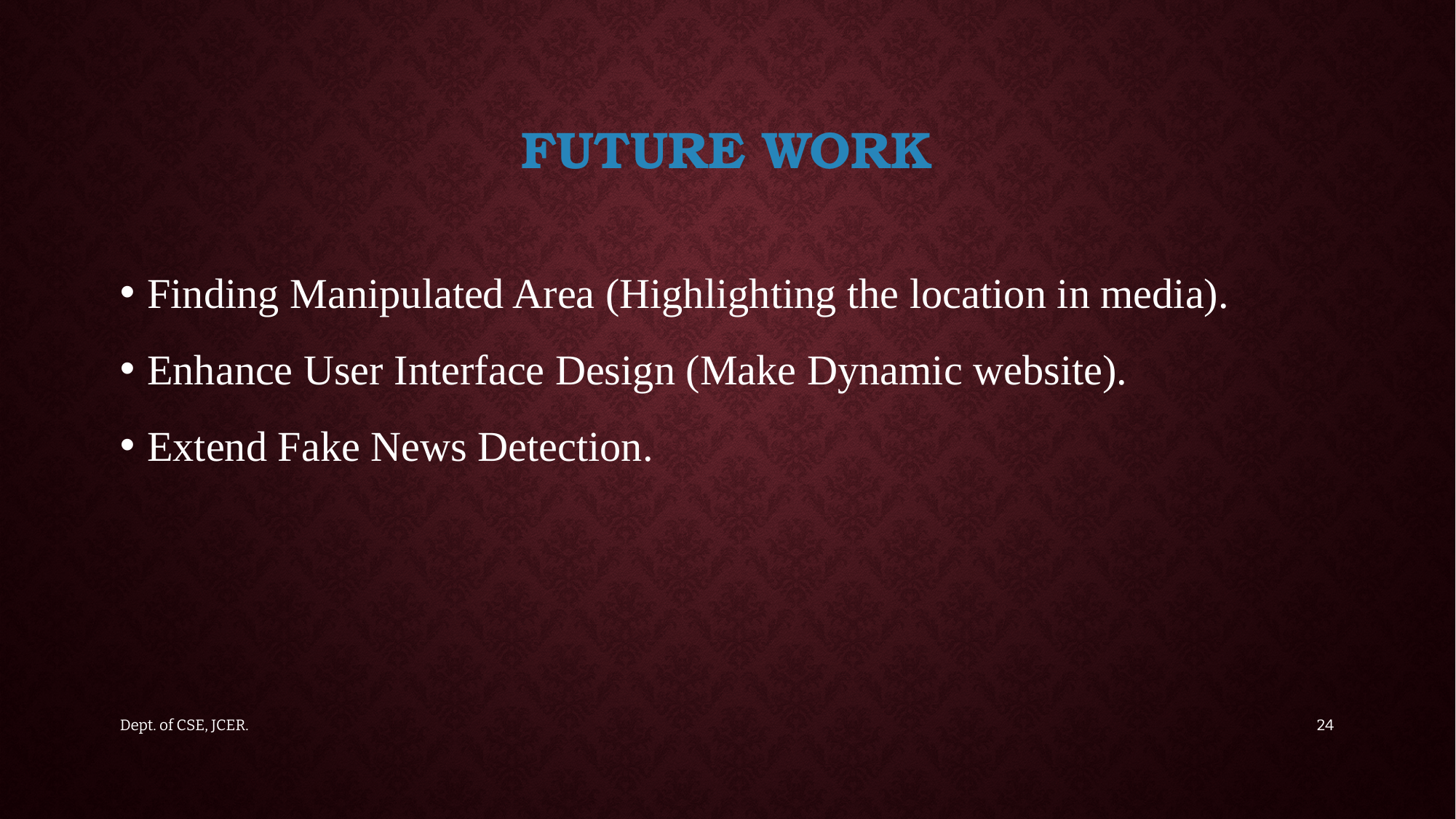

# FUTURE WORK
Finding Manipulated Area (Highlighting the location in media).
Enhance User Interface Design (Make Dynamic website).
Extend Fake News Detection.

Dept. of CSE, JCER.
24